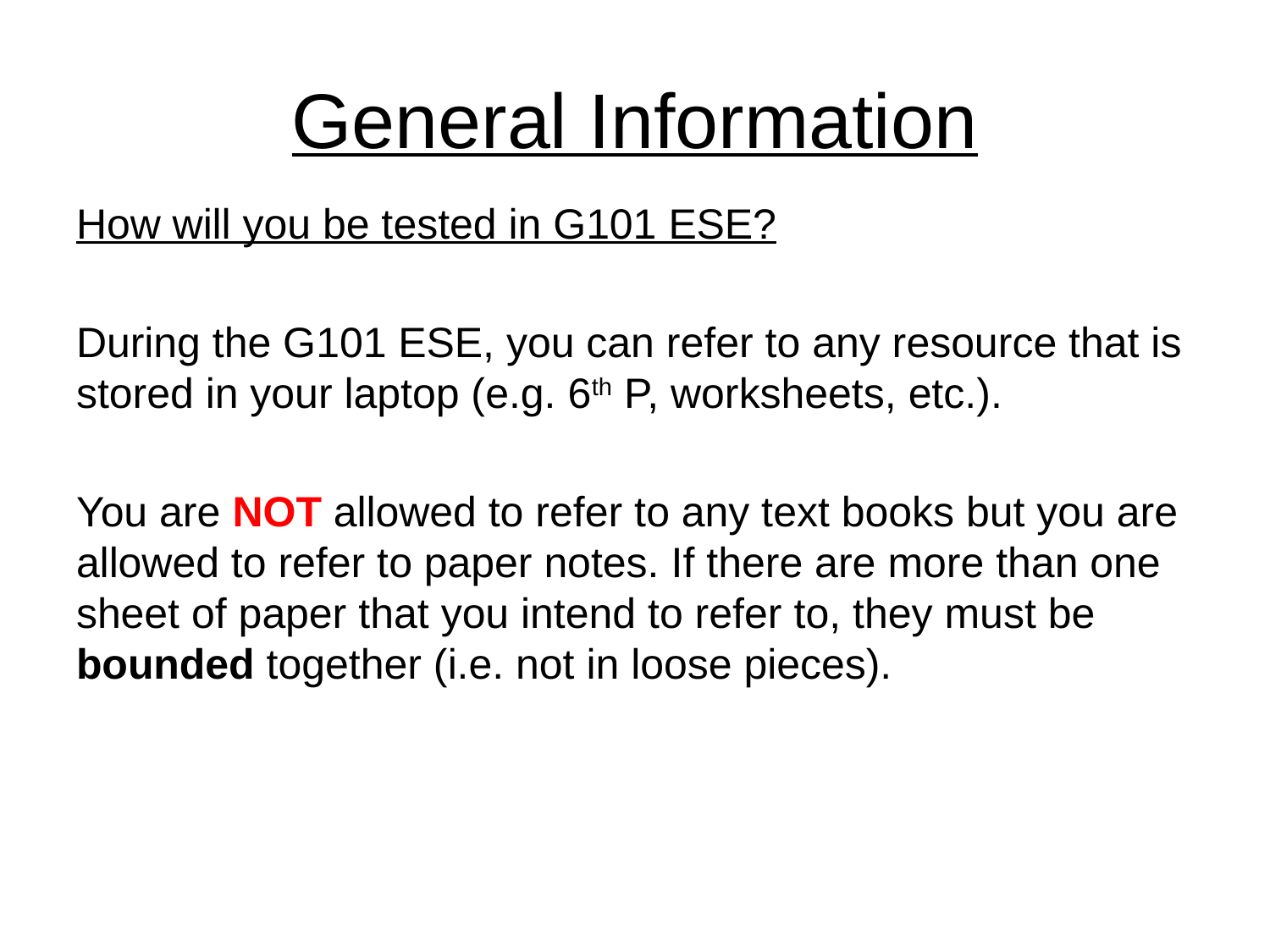

# General Information
How will you be tested in G101 ESE?

During the G101 ESE, you can refer to any resource that is stored in your laptop (e.g. 6th P, worksheets, etc.).

You are NOT allowed to refer to any text books but you are allowed to refer to paper notes. If there are more than one sheet of paper that you intend to refer to, they must be bounded together (i.e. not in loose pieces).